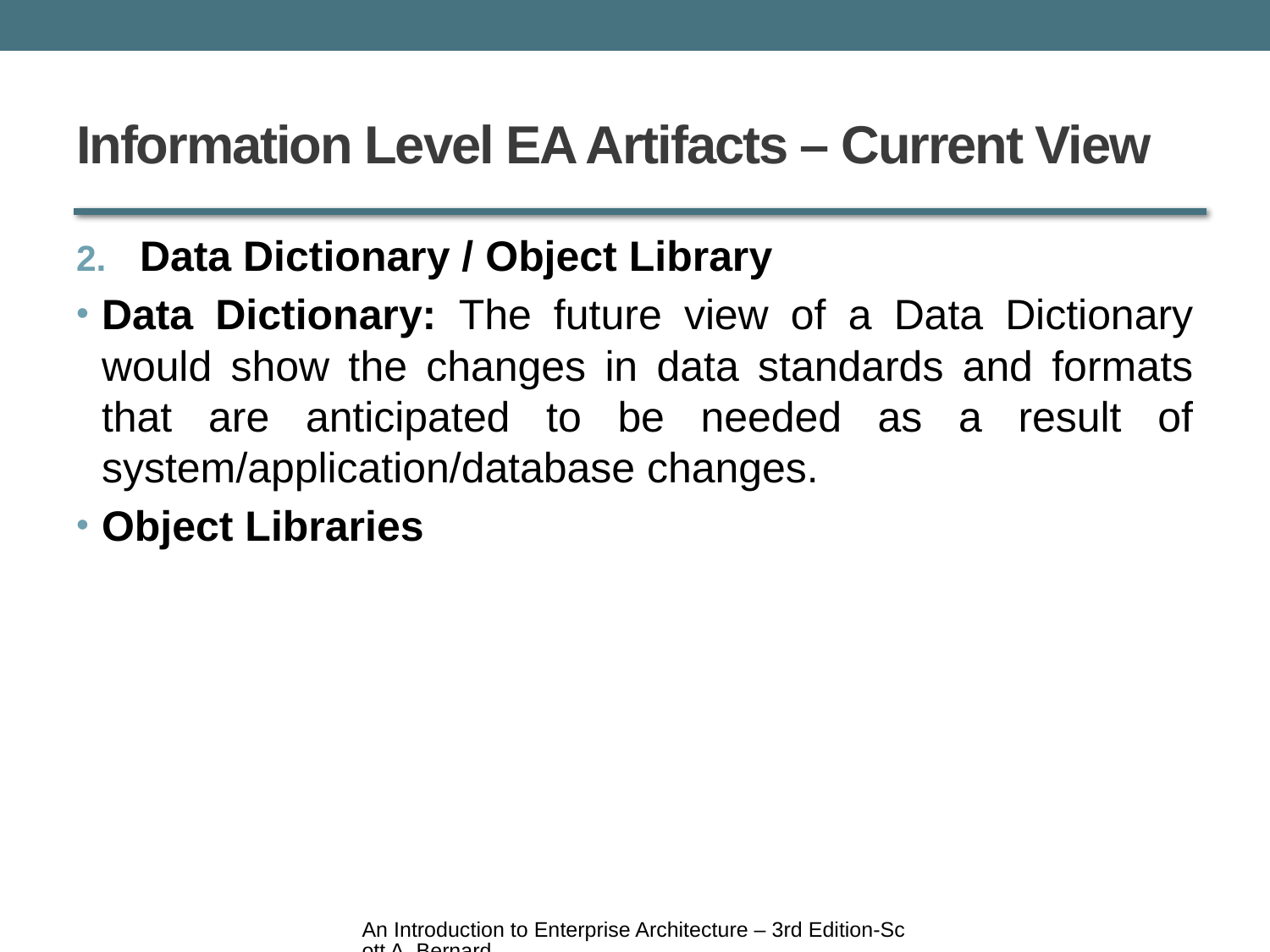

# Information Level EA Artifacts – Current View
Data Dictionary / Object Library
Data Dictionary: The future view of a Data Dictionary would show the changes in data standards and formats that are anticipated to be needed as a result of system/application/database changes.
Object Libraries
An Introduction to Enterprise Architecture – 3rd Edition-Scott A. Bernard